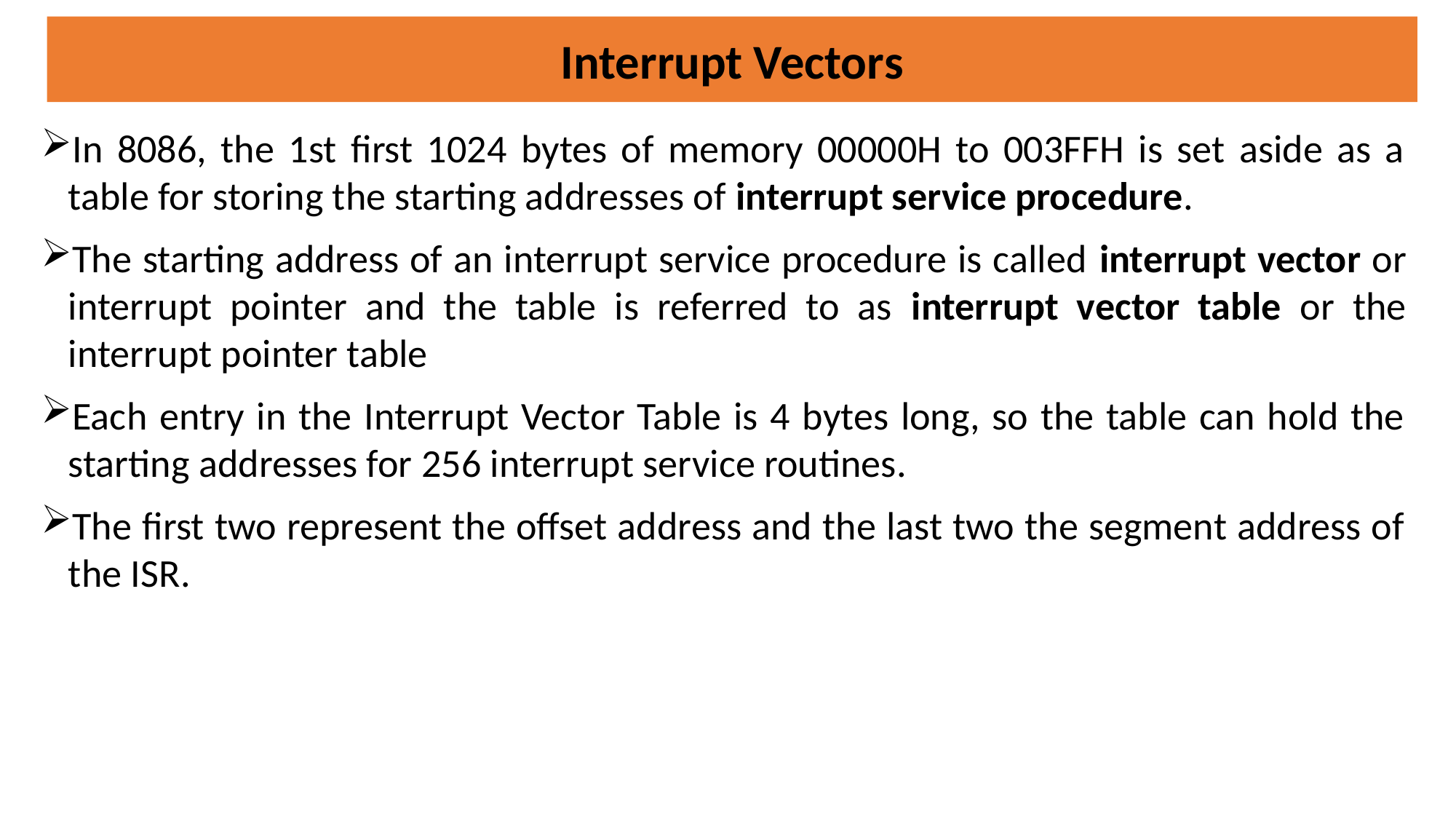

Interrupt Vectors
In 8086, the 1st first 1024 bytes of memory 00000H to 003FFH is set aside as a table for storing the starting addresses of interrupt service procedure.
The starting address of an interrupt service procedure is called interrupt vector or interrupt pointer and the table is referred to as interrupt vector table or the interrupt pointer table
Each entry in the Interrupt Vector Table is 4 bytes long, so the table can hold the starting addresses for 256 interrupt service routines.
The first two represent the offset address and the last two the segment address of the ISR.